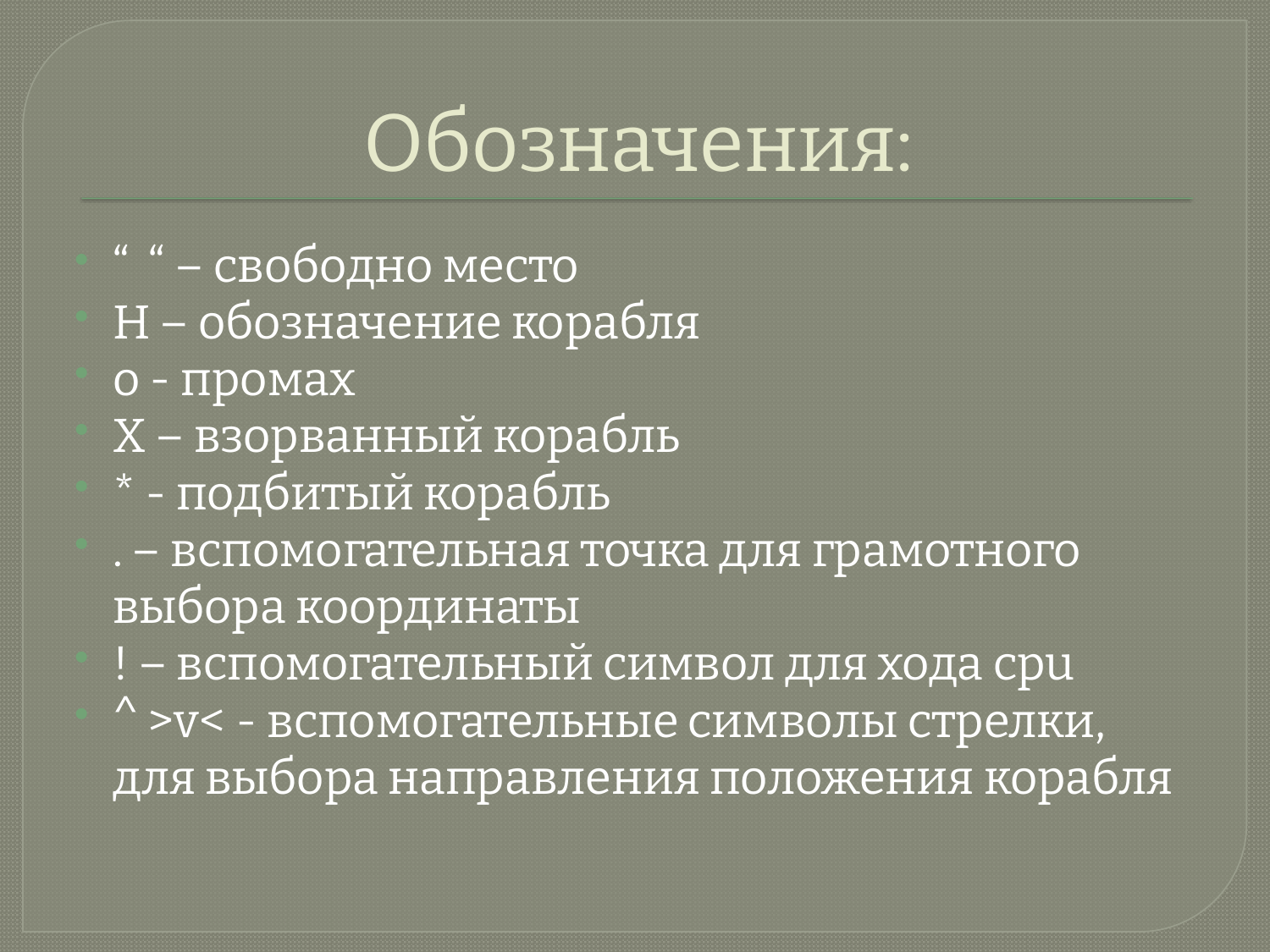

# Обозначения:
“  “ – свободно место
H – обозначение корабля
o - промах
X – взорванный корабль
* - подбитый корабль
. – вспомогательная точка для грамотного выбора координаты
! – вспомогательный символ для хода cpu
^ >v< - вспомогательные символы стрелки, для выбора направления положения корабля